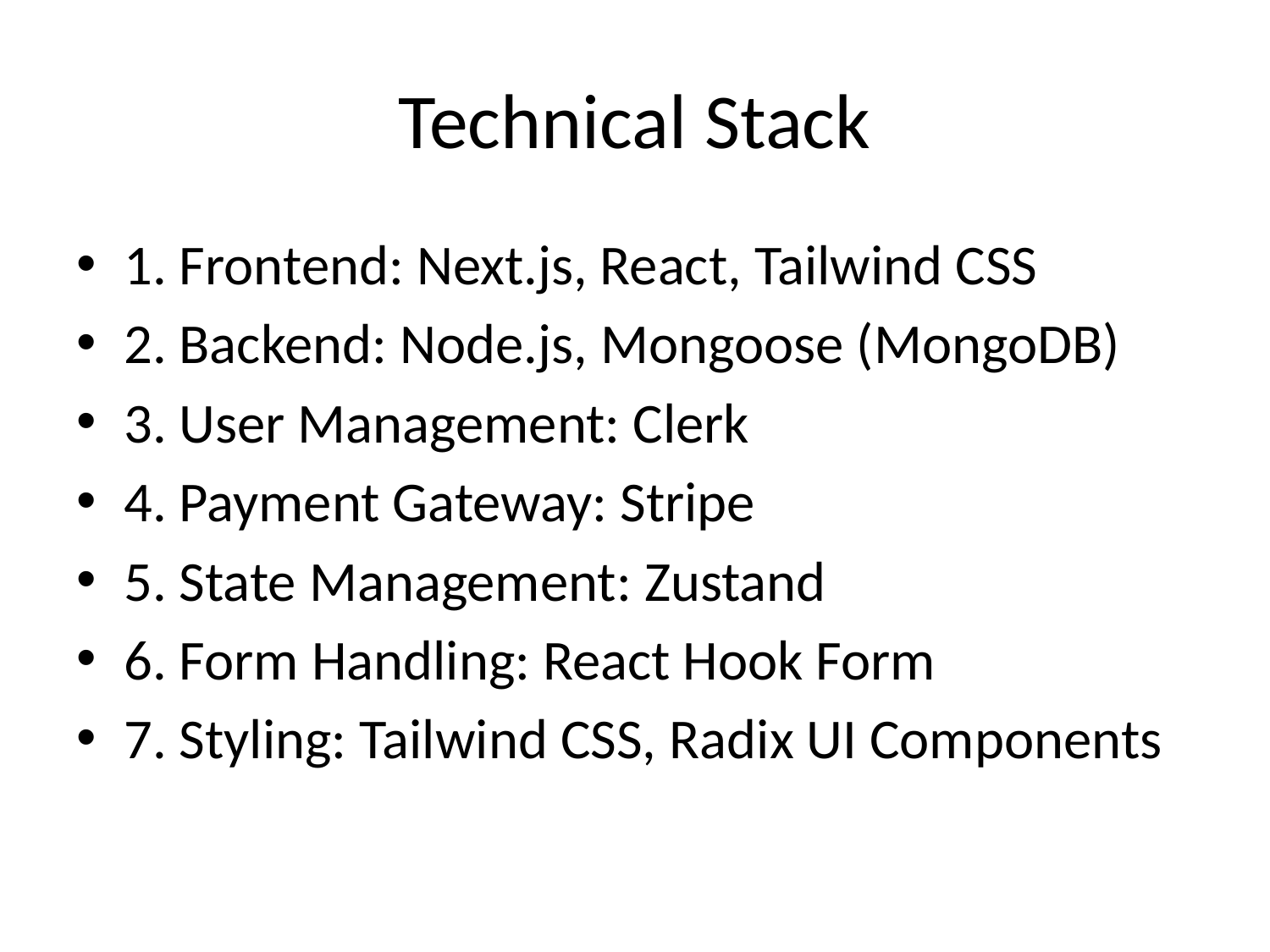

# Conclusion
Zembil is a robust eCommerce platform with both an admin and public side.
It provides comprehensive features for managing products, orders, and user experience,
all while ensuring a seamless payment process.